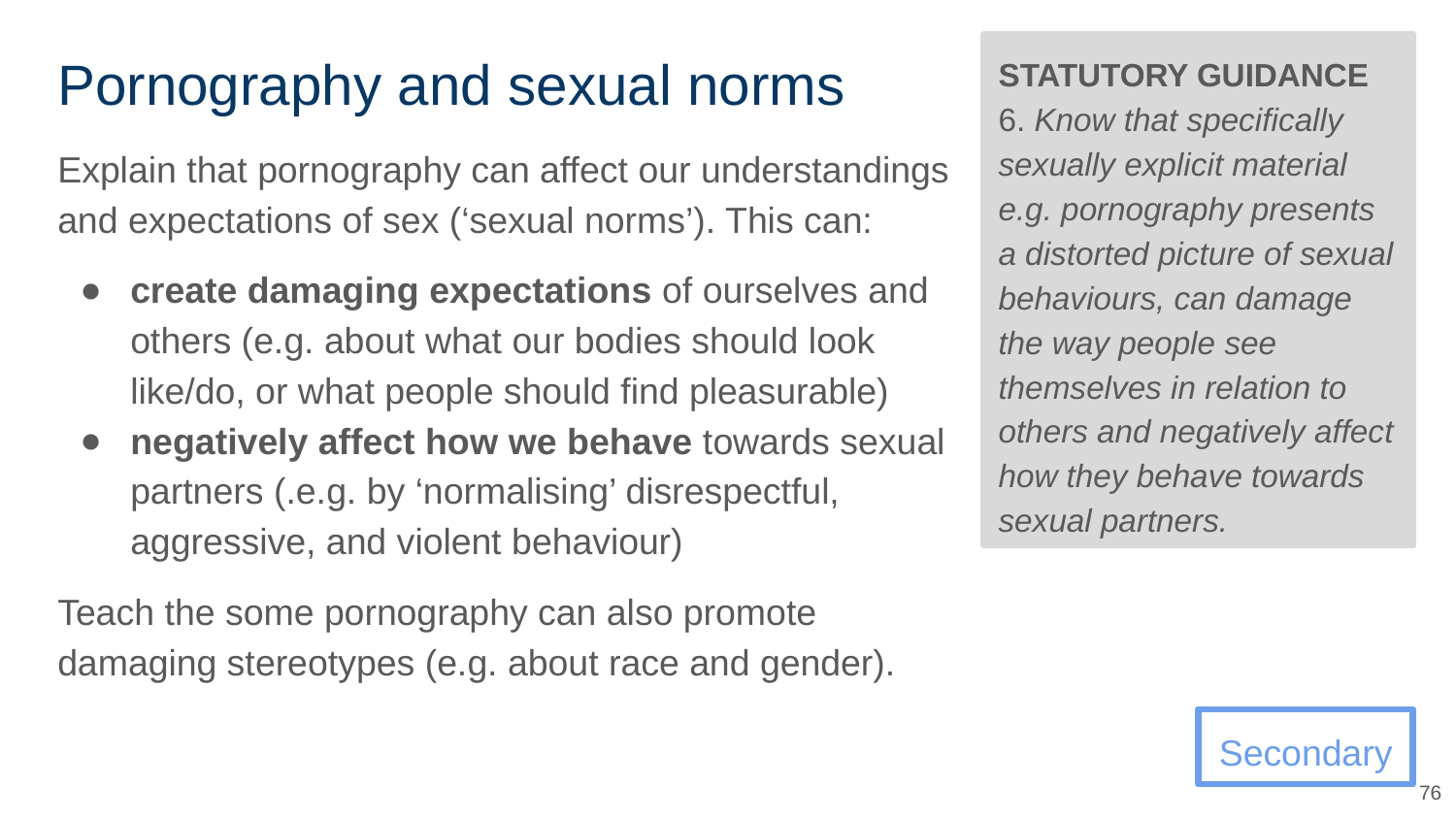

# Pornography and sexual norms
STATUTORY GUIDANCE
6. Know that specifically sexually explicit material e.g. pornography presents a distorted picture of sexual behaviours, can damage the way people see themselves in relation to others and negatively affect how they behave towards sexual partners.

Explain that pornography can affect our understandings and expectations of sex (‘sexual norms’). This can:
create damaging expectations of ourselves and others (e.g. about what our bodies should look like/do, or what people should find pleasurable)
negatively affect how we behave towards sexual partners (.e.g. by ‘normalising’ disrespectful, aggressive, and violent behaviour)
Teach the some pornography can also promote damaging stereotypes (e.g. about race and gender).

Secondary
76